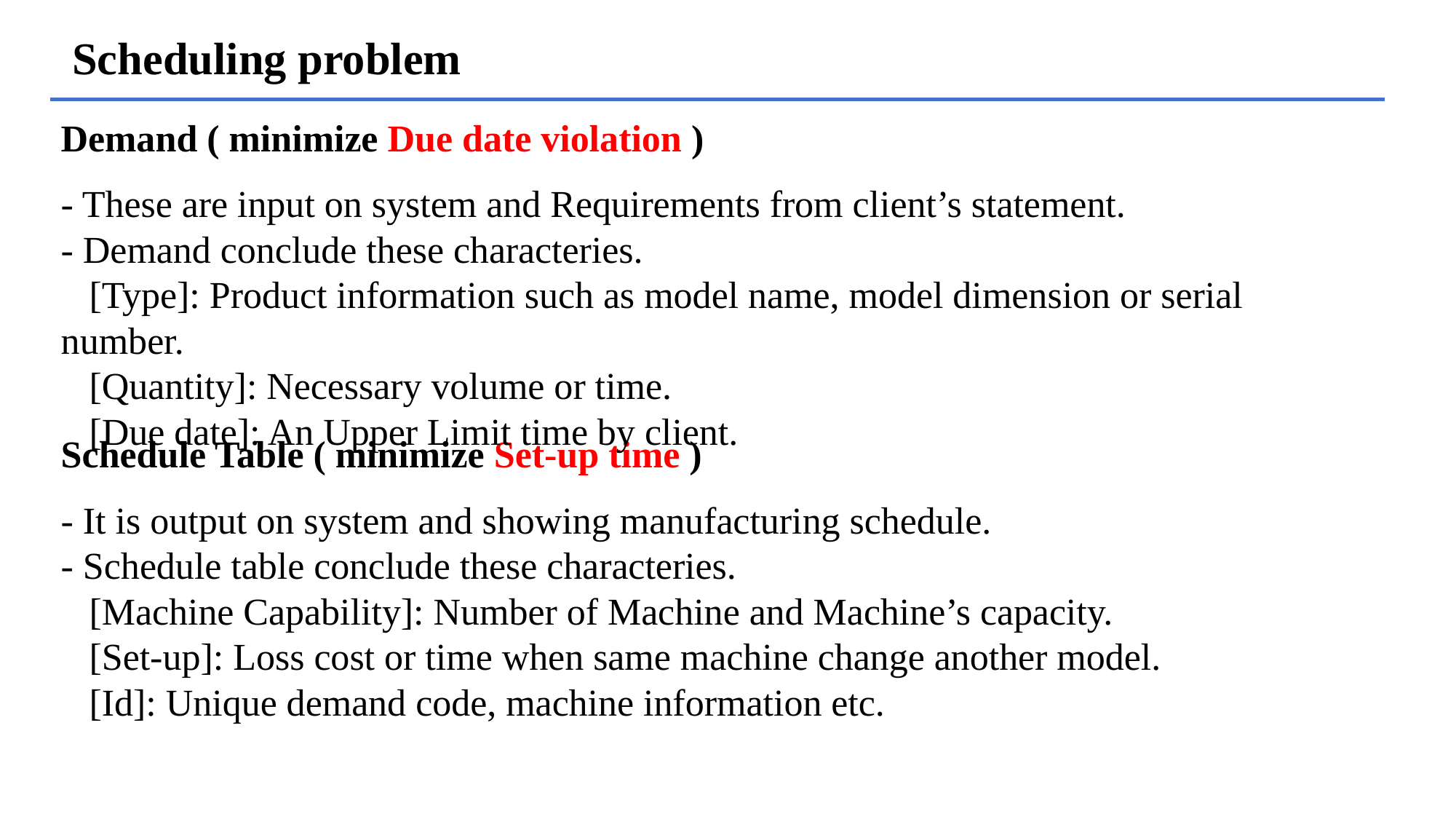

Scheduling problem
Demand ( minimize Due date violation )
- These are input on system and Requirements from client’s statement.
- Demand conclude these characteries.
   [Type]: Product information such as model name, model dimension or serial number.
   [Quantity]: Necessary volume or time.
   [Due date]: An Upper Limit time by client.
Schedule Table ( minimize Set-up time )
- It is output on system and showing manufacturing schedule.
- Schedule table conclude these characteries.
   [Machine Capability]: Number of Machine and Machine’s capacity.
   [Set-up]: Loss cost or time when same machine change another model.
   [Id]: Unique demand code, machine information etc.